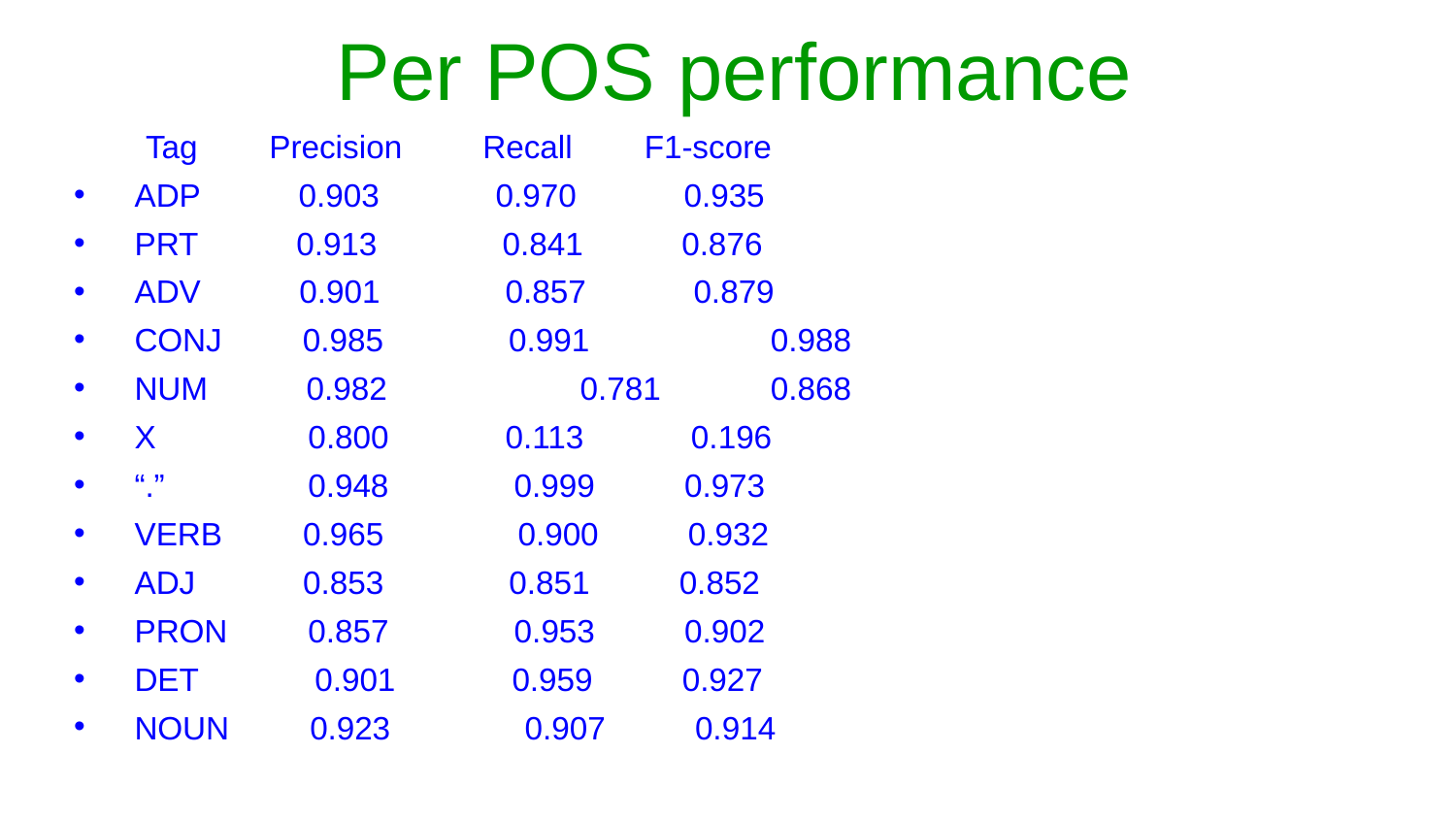

# Per POS performance
        Tag        Precision         Recall        F1-score
ADP           0.903             0.970            0.935
PRT           0.913              0.841           0.876
ADV           0.901              0.857            0.879
CONJ         0.985              0.991  	      0.988
NUM           0.982     	 0.781  	      0.868
X                 0.800             0.113            0.196
“.”                0.948              0.999          0.973
VERB         0.965               0.900          0.932
ADJ            0.853              0.851          0.852
PRON         0.857              0.953          0.902
DET             0.901             0.959          0.927
NOUN         0.923               0.907          0.914